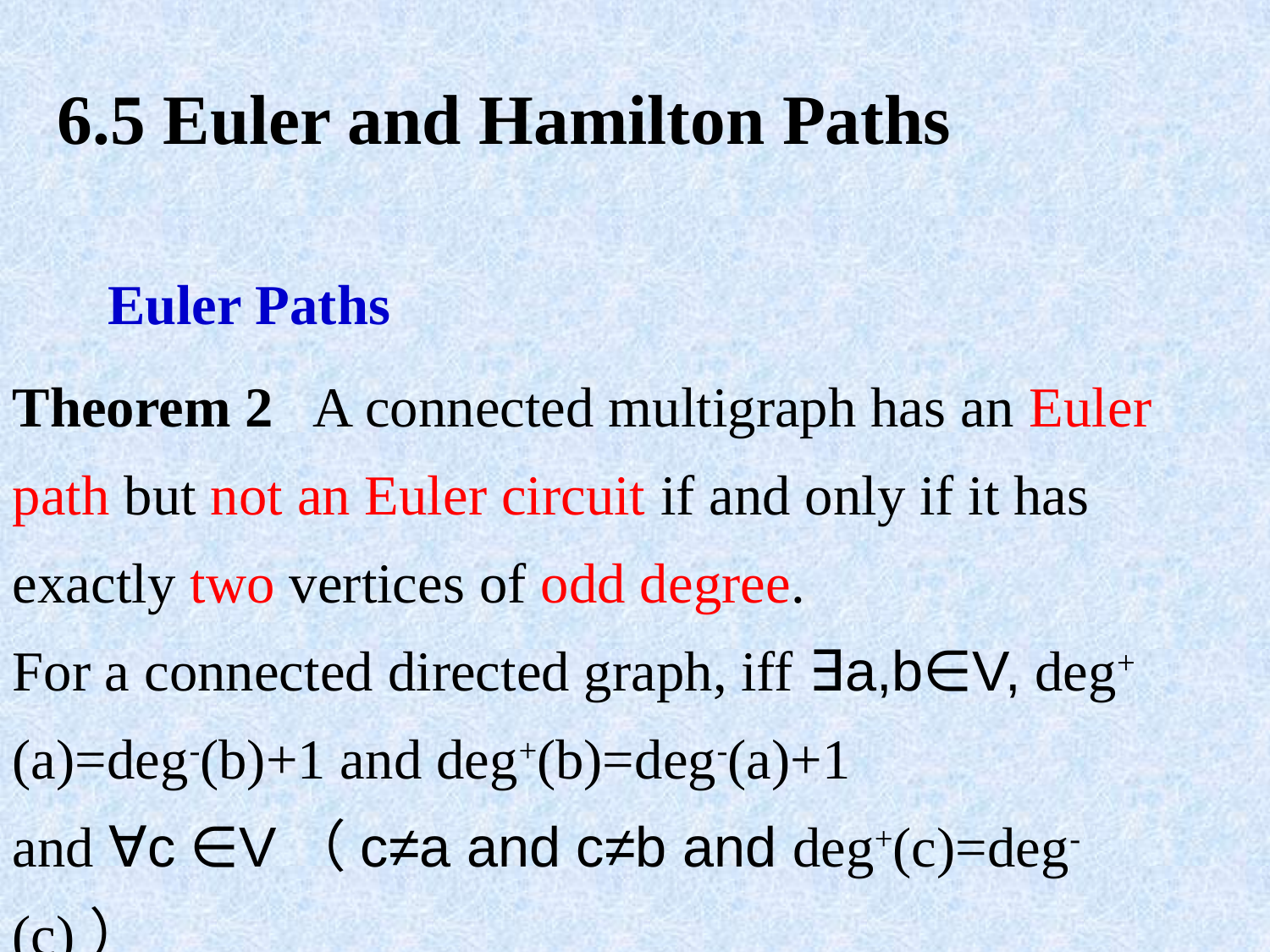

6.5 Euler and Hamilton Paths
Euler Paths
Theorem 2   A connected multigraph has an Euler path but not an Euler circuit if and only if it has exactly two vertices of odd degree.
For a connected directed graph, iff ∃a,b∈V, deg+(a)=deg-(b)+1 and deg+(b)=deg-(a)+1
and ∀c ∈V（c≠a and c≠b and deg+(c)=deg-(c)）